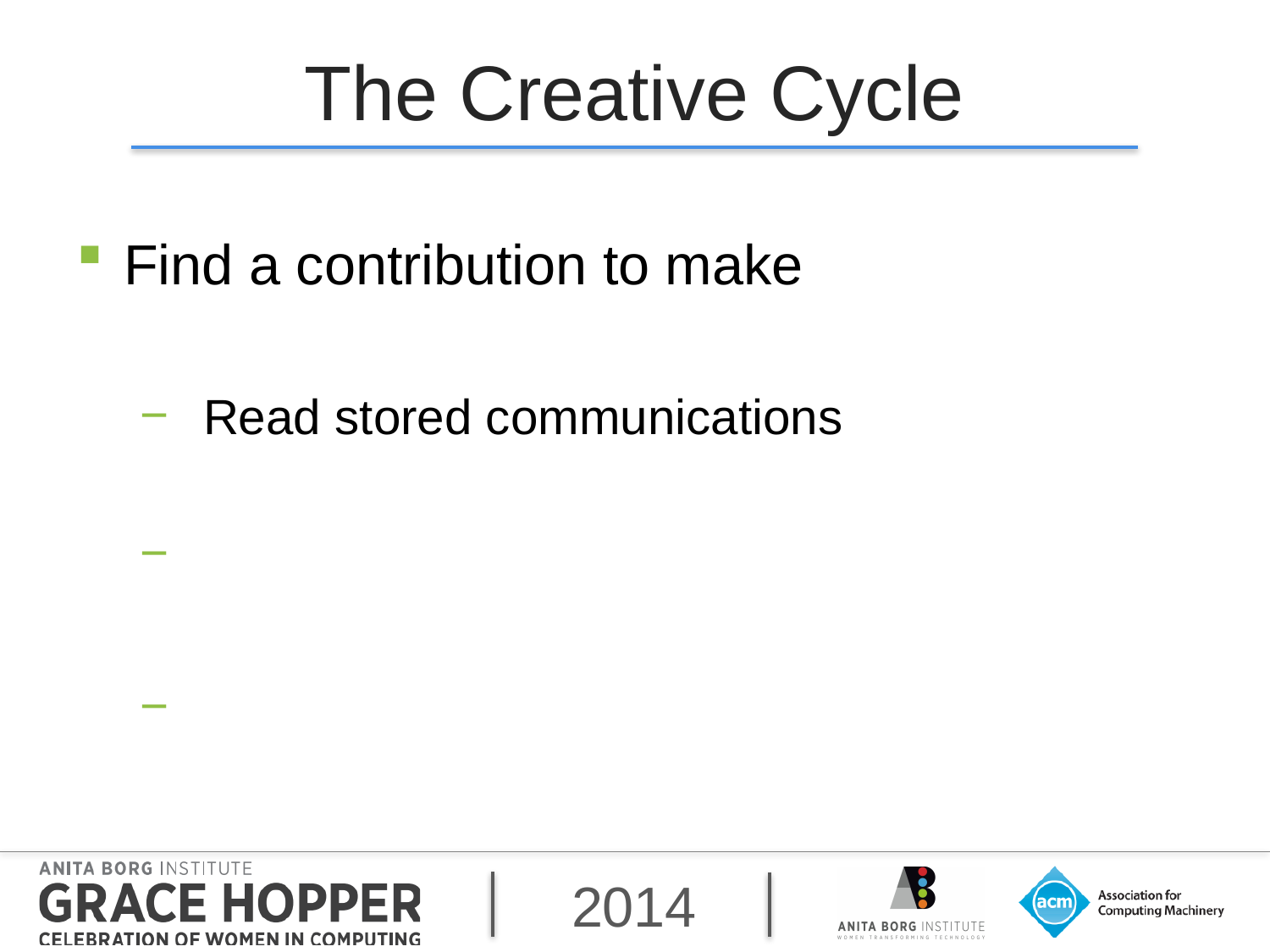

# The Creative Cycle
Find a contribution to make

Read stored communications

Gain experience

Ask